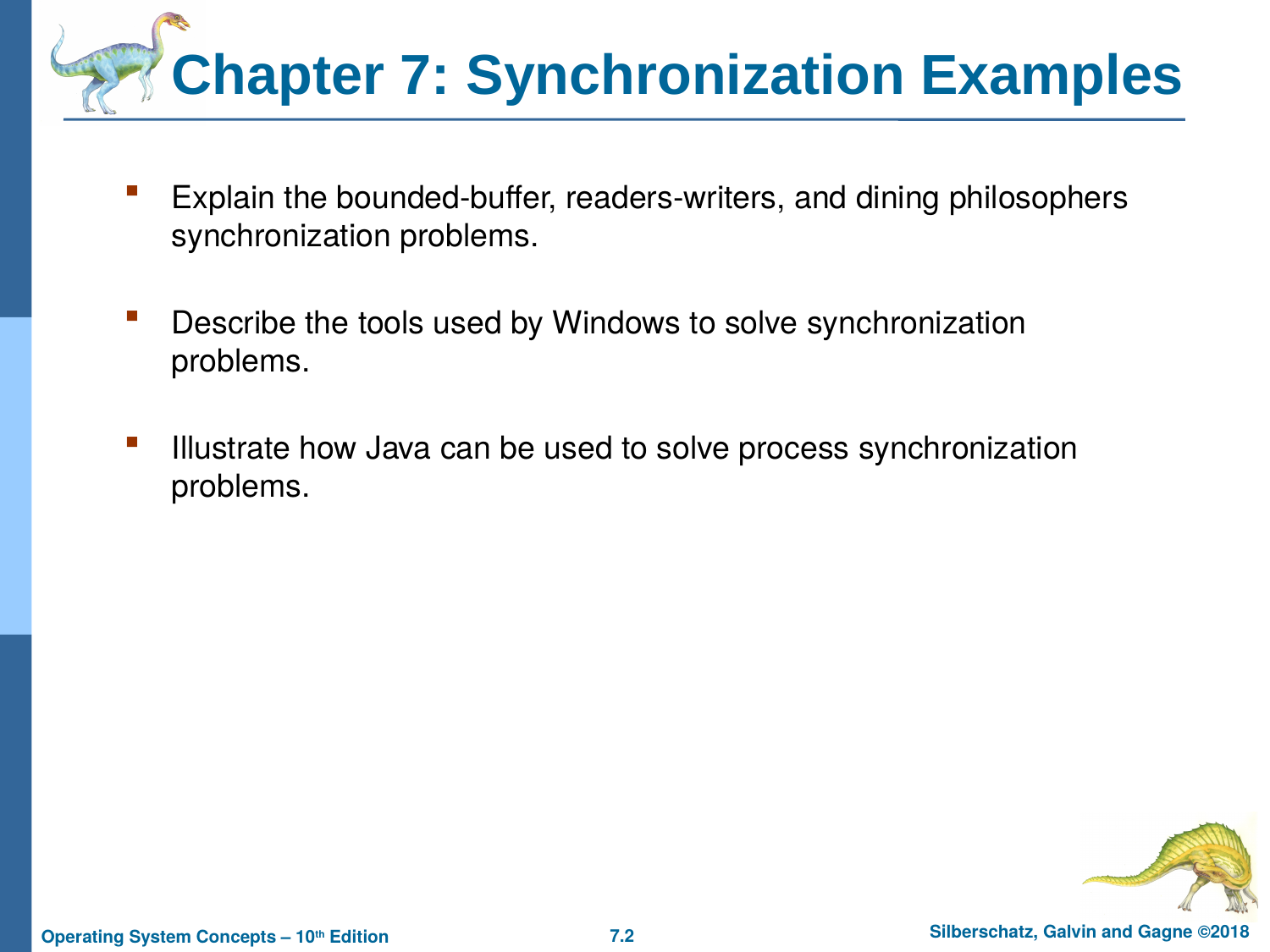

# Chapter 7: Synchronization Examples
Explain the bounded-buffer, readers-writers, and dining philosophers synchronization problems.
Describe the tools used by Windows to solve synchronization problems.
Illustrate how Java can be used to solve process synchronization problems.